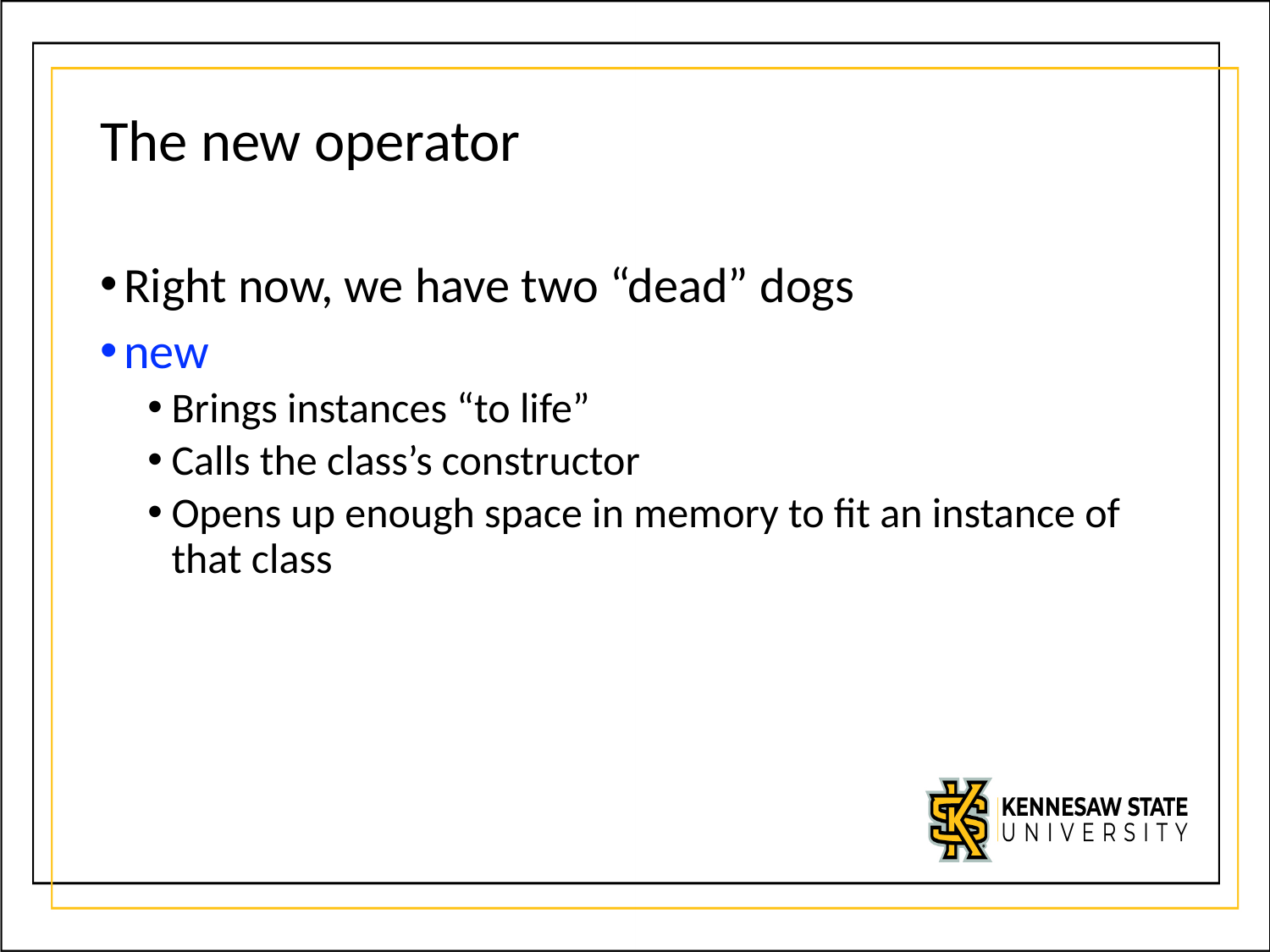

# The new operator
Right now, we have two “dead” dogs
new
Brings instances “to life”
Calls the class’s constructor
Opens up enough space in memory to fit an instance of that class